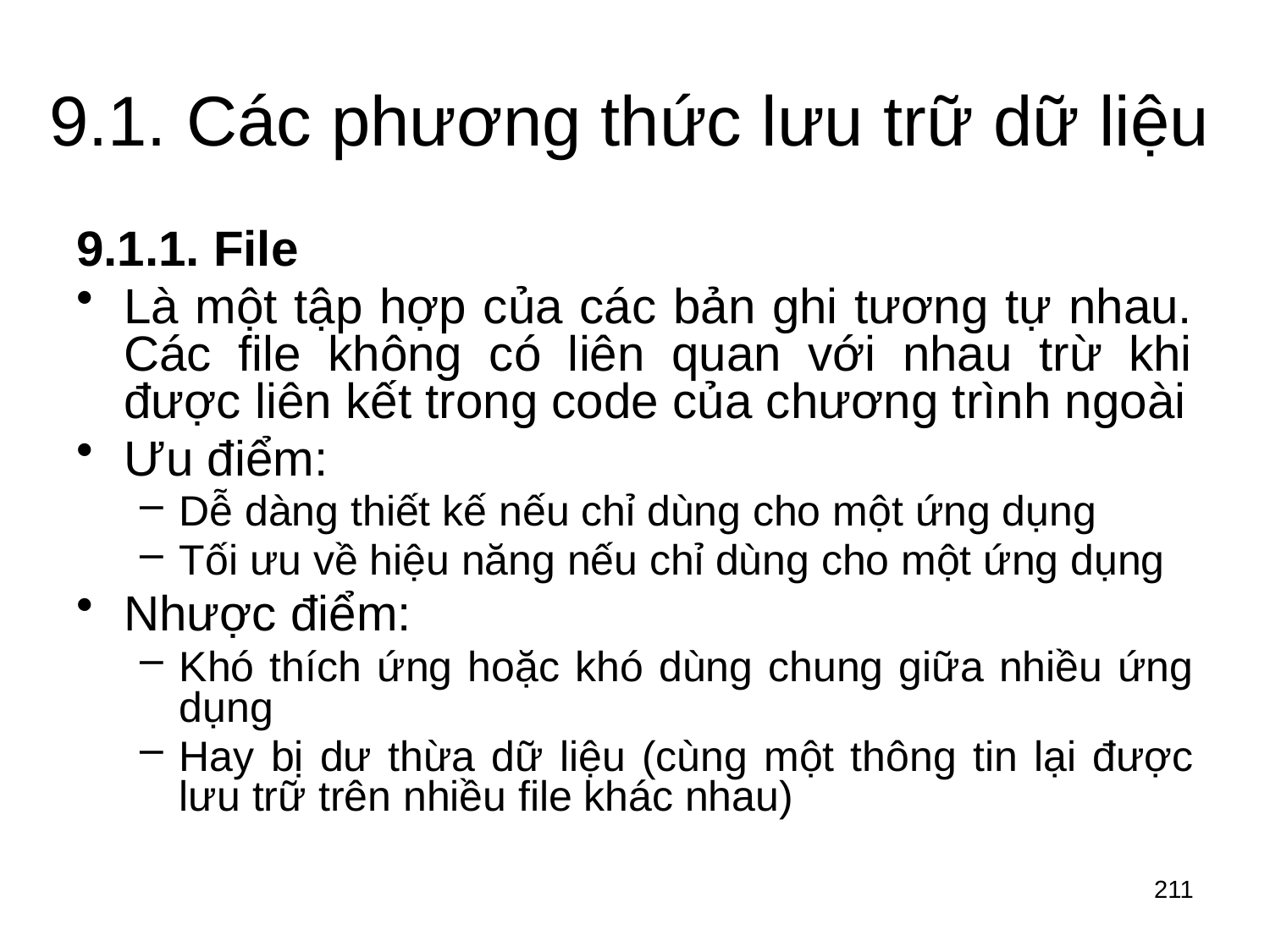

# 9.1. Các phương thức lưu trữ dữ liệu
9.1.1. File
Là một tập hợp của các bản ghi tương tự nhau. Các file không có liên quan với nhau trừ khi được liên kết trong code của chương trình ngoài
Ưu điểm:
Dễ dàng thiết kế nếu chỉ dùng cho một ứng dụng
Tối ưu về hiệu năng nếu chỉ dùng cho một ứng dụng
Nhược điểm:
Khó thích ứng hoặc khó dùng chung giữa nhiều ứng dụng
Hay bị dư thừa dữ liệu (cùng một thông tin lại được lưu trữ trên nhiều file khác nhau)
211